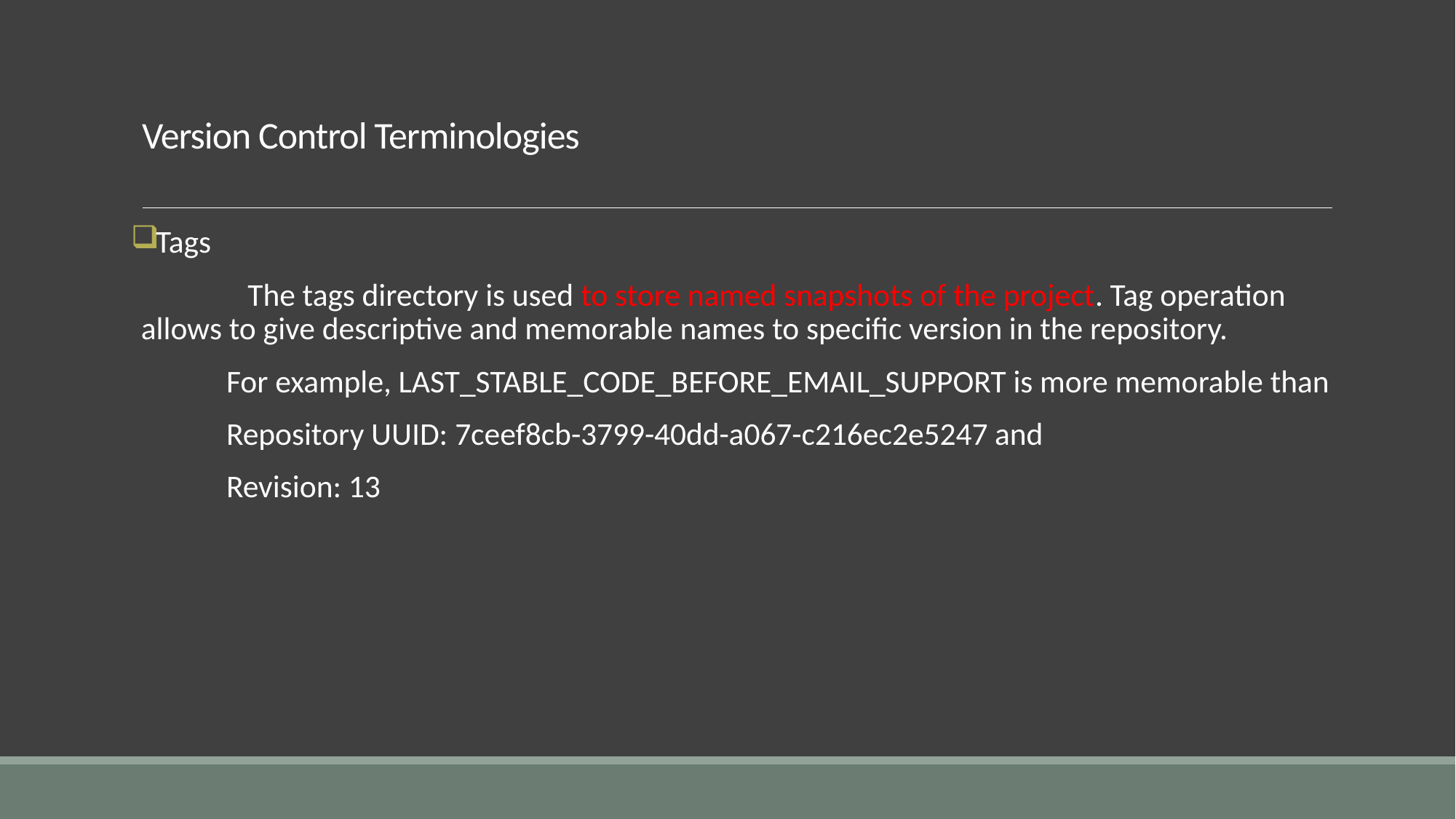

# Version Control Terminologies
Tags
               The tags directory is used to store named snapshots of the project. Tag operation allows to give descriptive and memorable names to specific version in the repository.
            For example, LAST_STABLE_CODE_BEFORE_EMAIL_SUPPORT is more memorable than
            Repository UUID: 7ceef8cb-3799-40dd-a067-c216ec2e5247 and
            Revision: 13